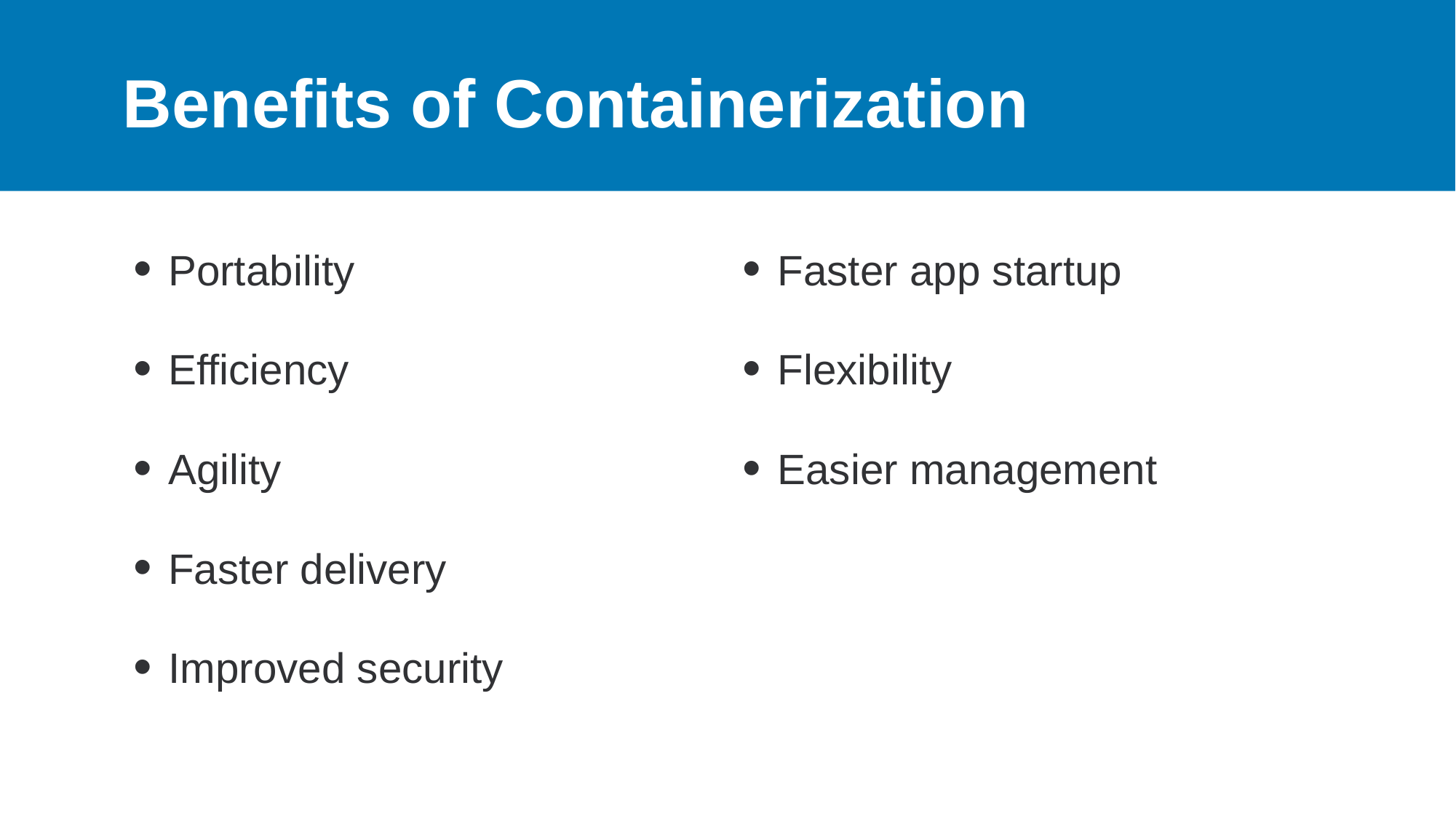

# Benefits of Containerization
Portability
Efficiency
Agility
Faster delivery
Improved security
Faster app startup
Flexibility
Easier management